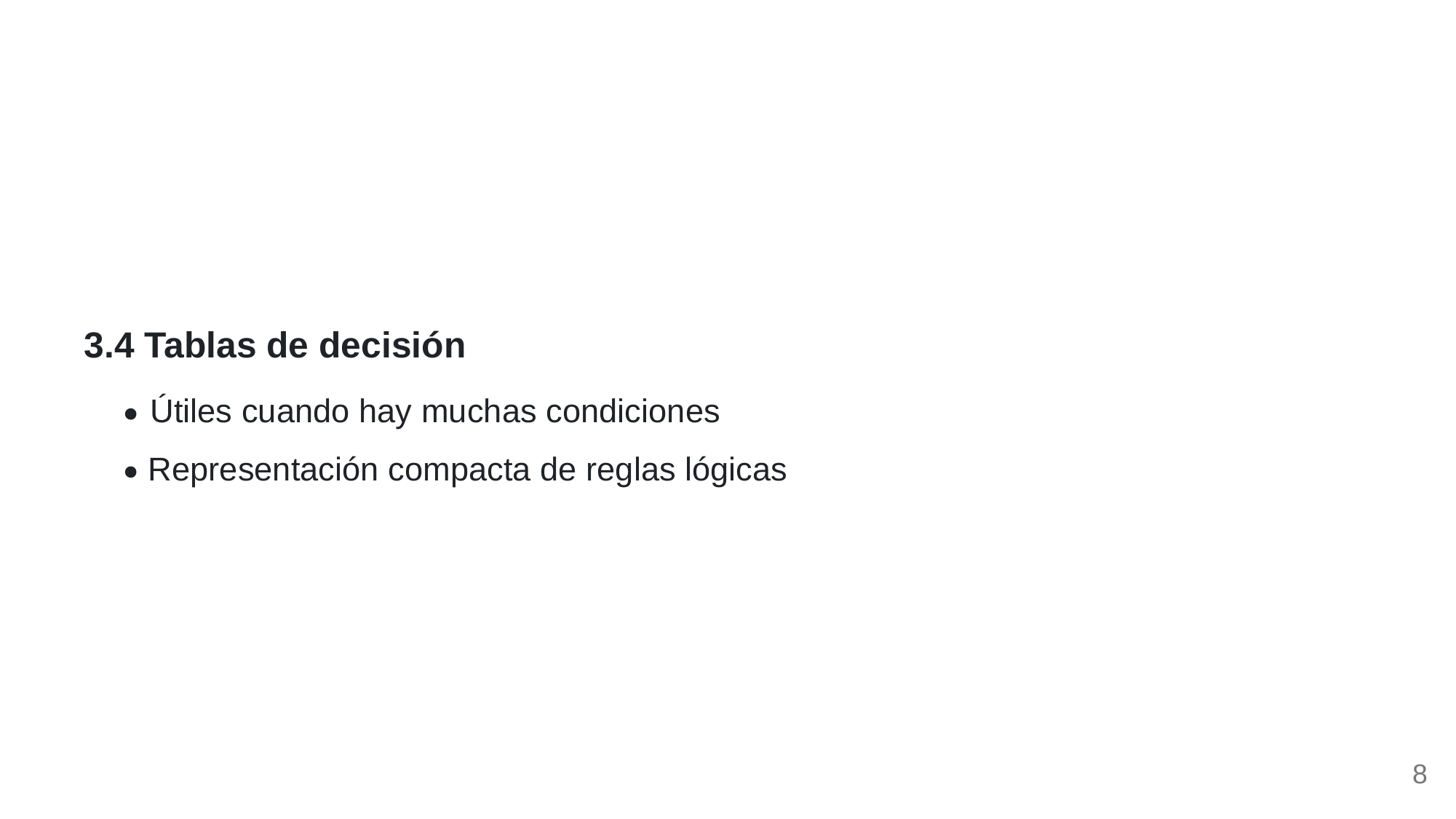

3.4 Tablas de decisión
Útiles cuando hay muchas condiciones

Representación compacta de reglas lógicas

8